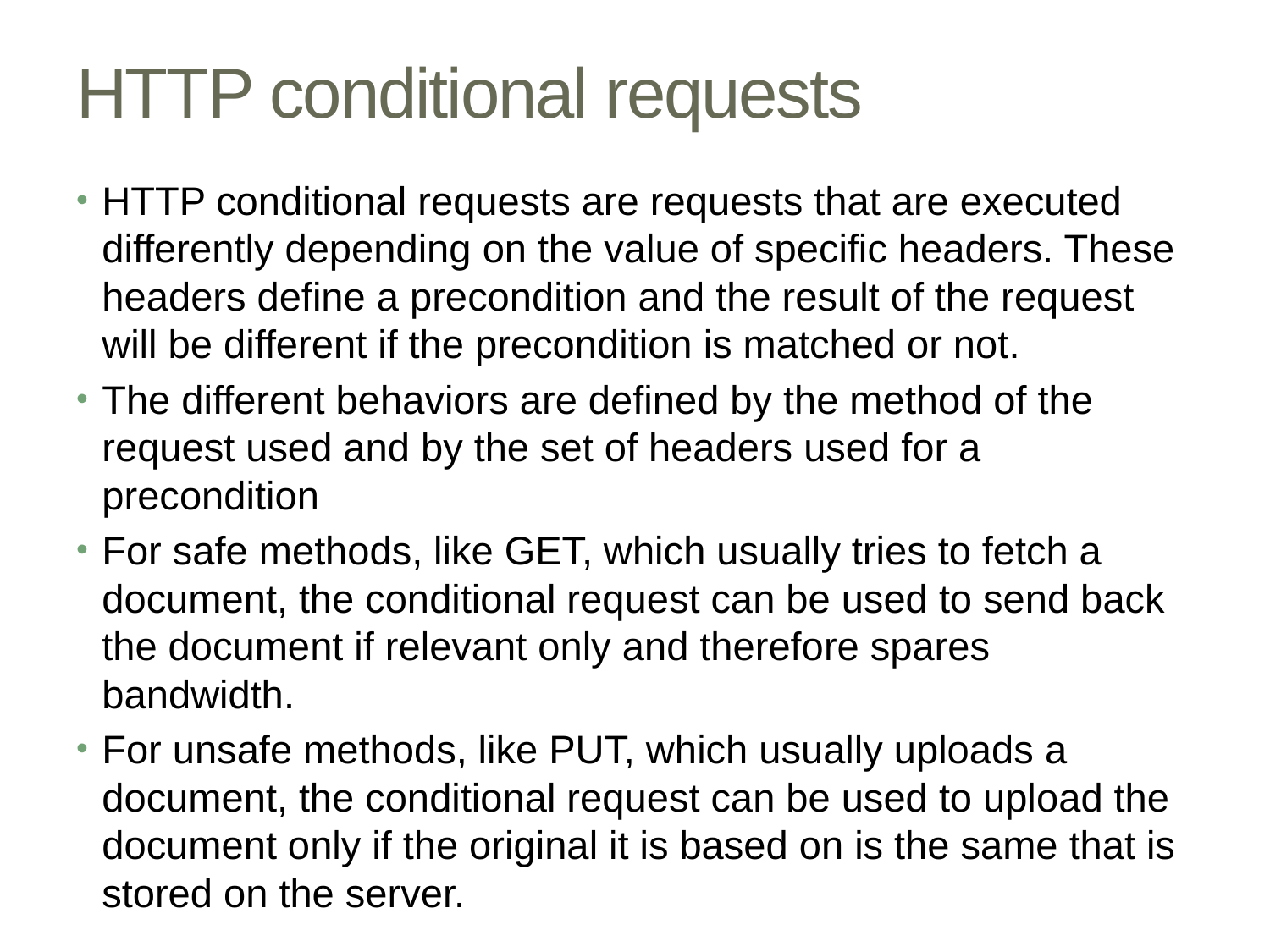

# HTTP conditional requests
HTTP conditional requests are requests that are executed differently depending on the value of specific headers. These headers define a precondition and the result of the request will be different if the precondition is matched or not.
The different behaviors are defined by the method of the request used and by the set of headers used for a precondition
For safe methods, like GET, which usually tries to fetch a document, the conditional request can be used to send back the document if relevant only and therefore spares bandwidth.
For unsafe methods, like PUT, which usually uploads a document, the conditional request can be used to upload the document only if the original it is based on is the same that is stored on the server.